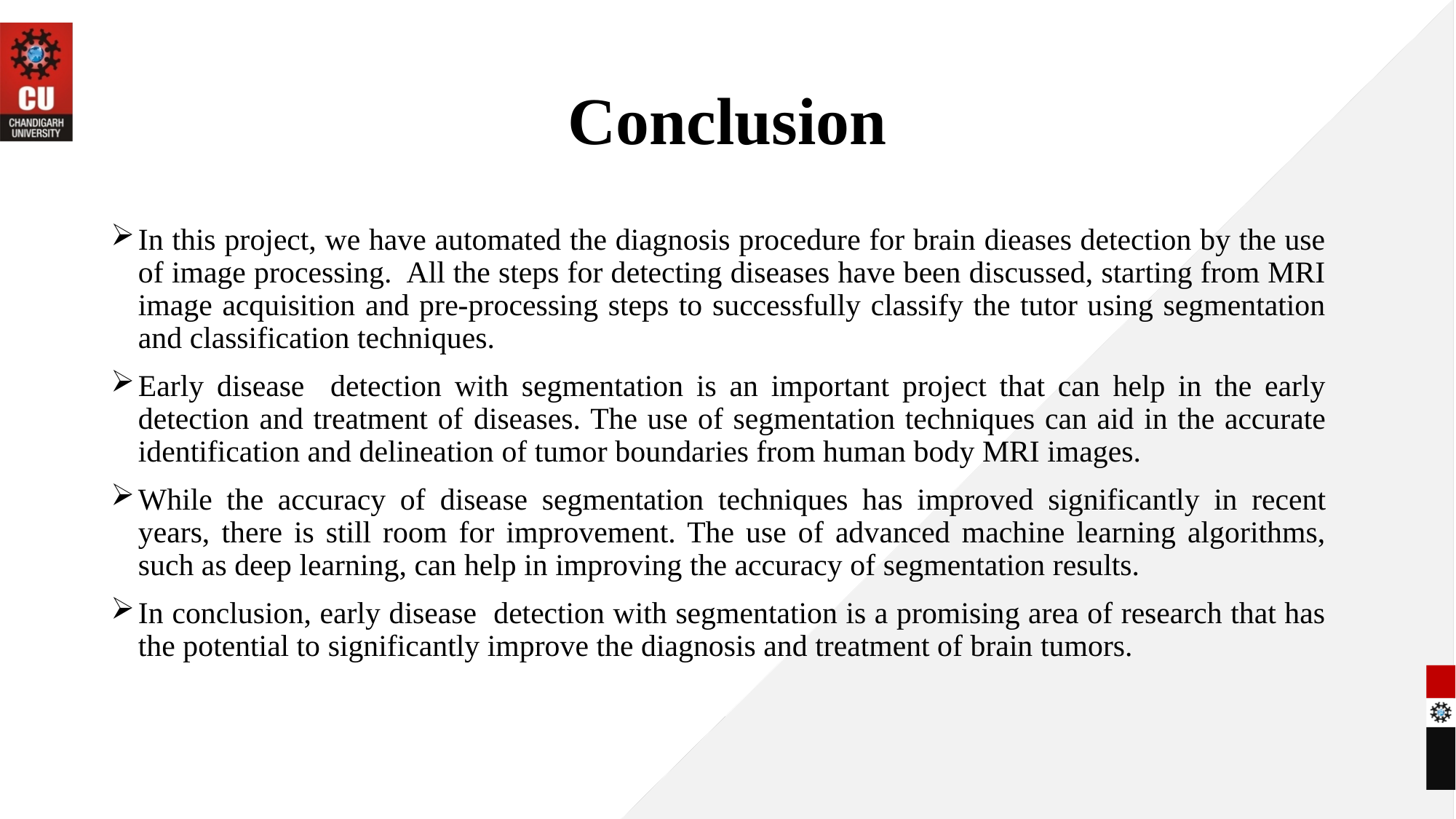

# Conclusion
In this project, we have automated the diagnosis procedure for brain dieases detection by the use of image processing.  All the steps for detecting diseases have been discussed, starting from MRI image acquisition and pre-processing steps to successfully classify the tutor using segmentation and classification techniques.
Early disease  detection with segmentation is an important project that can help in the early detection and treatment of diseases. The use of segmentation techniques can aid in the accurate identification and delineation of tumor boundaries from human body MRI images.
While the accuracy of disease segmentation techniques has improved significantly in recent years, there is still room for improvement. The use of advanced machine learning algorithms, such as deep learning, can help in improving the accuracy of segmentation results.
In conclusion, early disease  detection with segmentation is a promising area of research that has the potential to significantly improve the diagnosis and treatment of brain tumors.
13